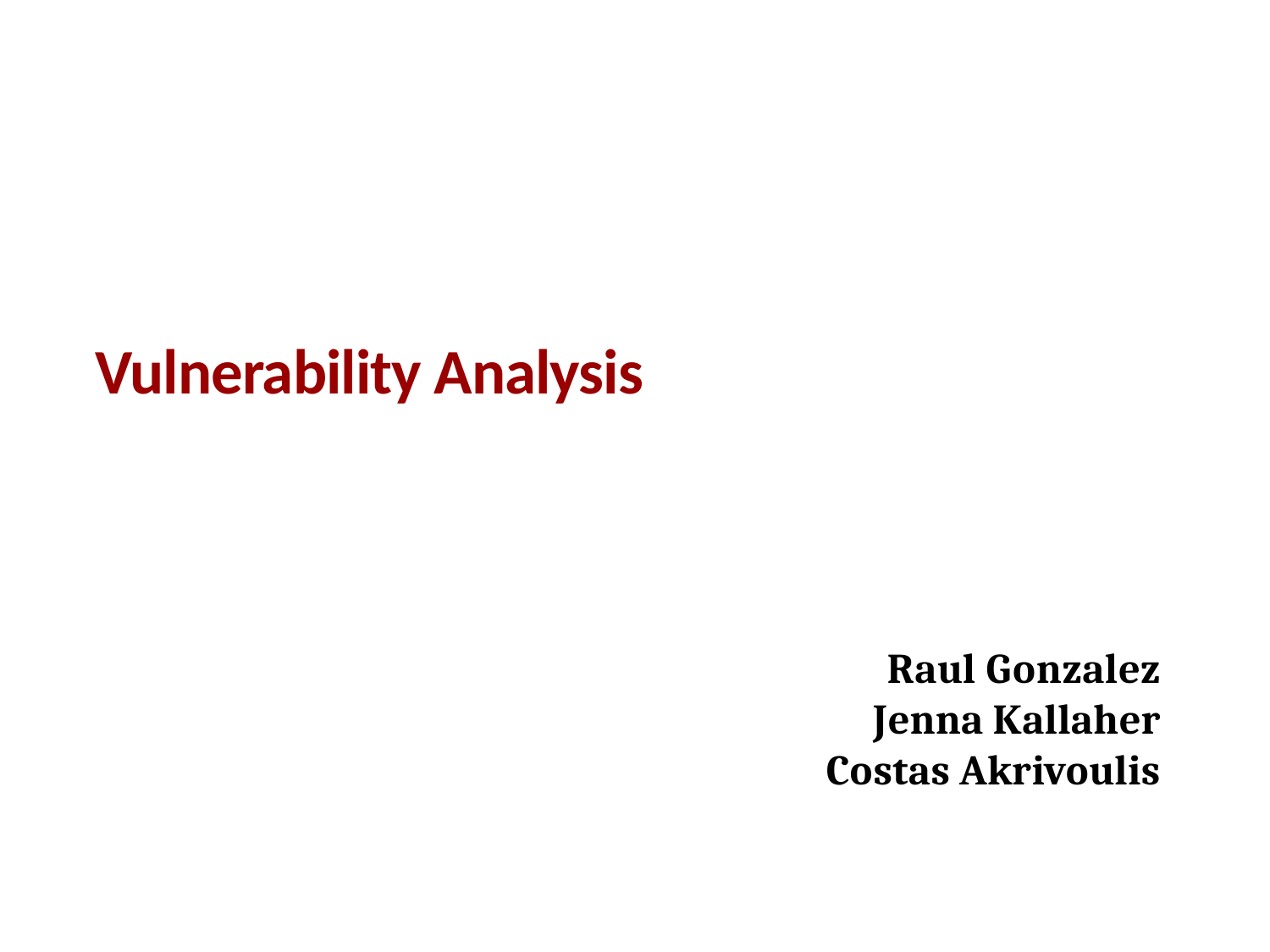

# Vulnerability Analysis
Raul Gonzalez
Jenna Kallaher
Costas Akrivoulis